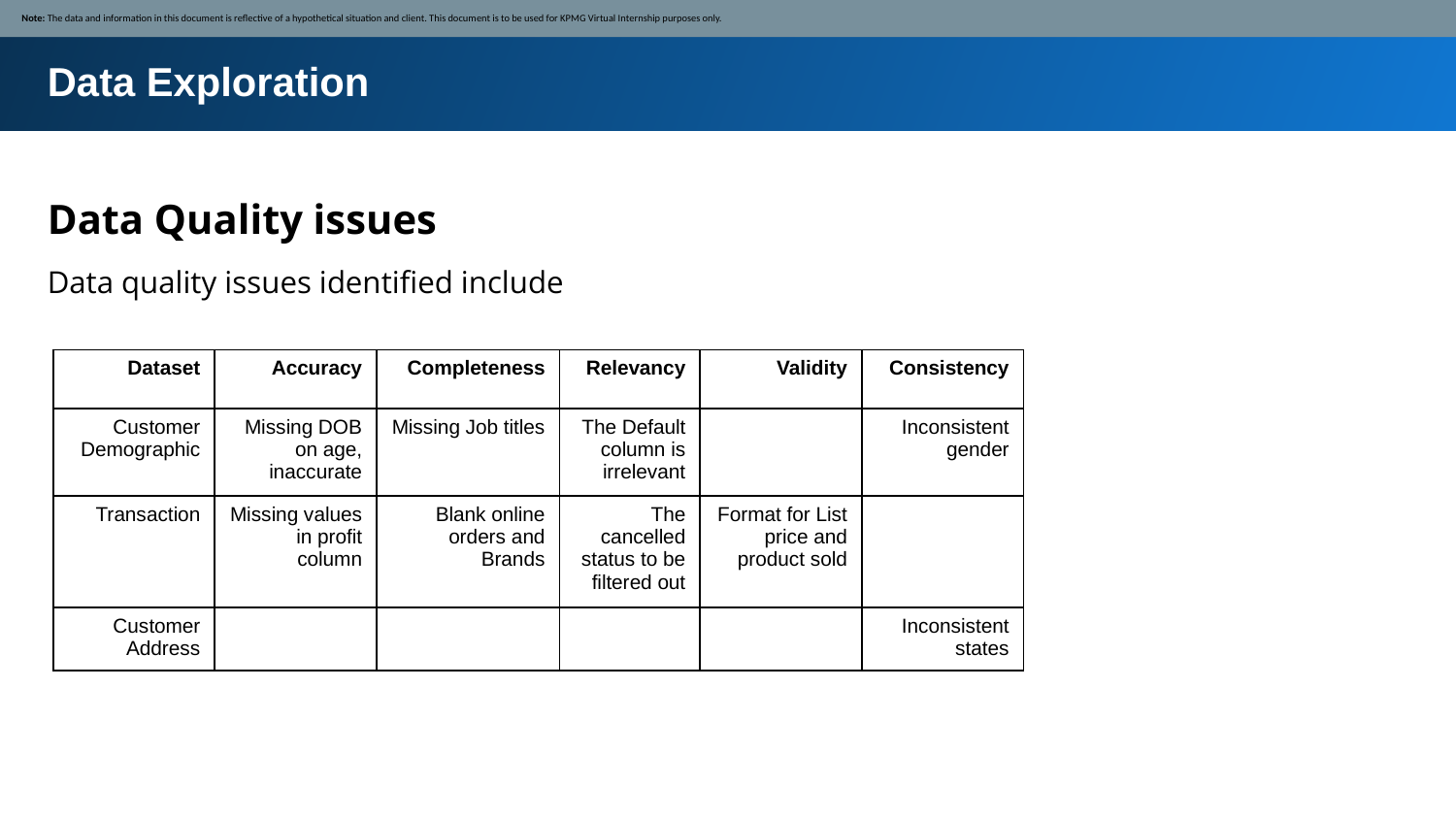

Note: The data and information in this document is reflective of a hypothetical situation and client. This document is to be used for KPMG Virtual Internship purposes only.
Data Exploration
Data Quality issues
Data quality issues identified include
| Dataset | Accuracy | Completeness | Relevancy | Validity | Consistency |
| --- | --- | --- | --- | --- | --- |
| Customer Demographic | Missing DOB on age, inaccurate | Missing Job titles | The Default column is irrelevant |  | Inconsistent gender |
| Transaction | Missing values in profit column | Blank online orders and Brands | The cancelled status to be filtered out | Format for List price and product sold |  |
| Customer Address |  |  |  |  | Inconsistent states |